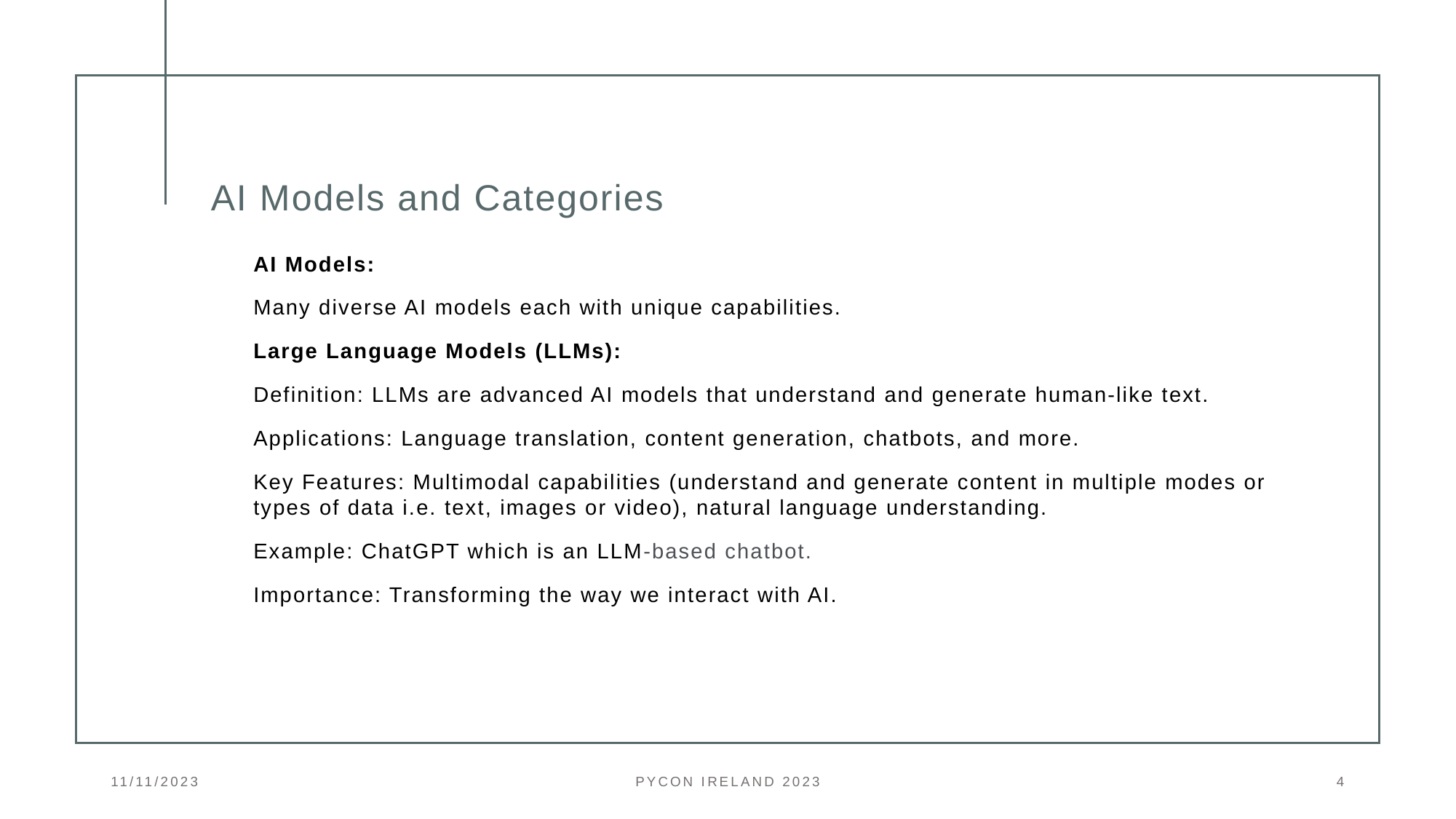

# AI Models and Categories
AI Models:
Many diverse AI models each with unique capabilities.
Large Language Models (LLMs):
Definition: LLMs are advanced AI models that understand and generate human-like text.
Applications: Language translation, content generation, chatbots, and more.
Key Features: Multimodal capabilities (understand and generate content in multiple modes or types of data i.e. text, images or video), natural language understanding.
Example: ChatGPT which is an LLM-based chatbot.
Importance: Transforming the way we interact with AI.

11/11/2023
PyCon Ireland 2023
4